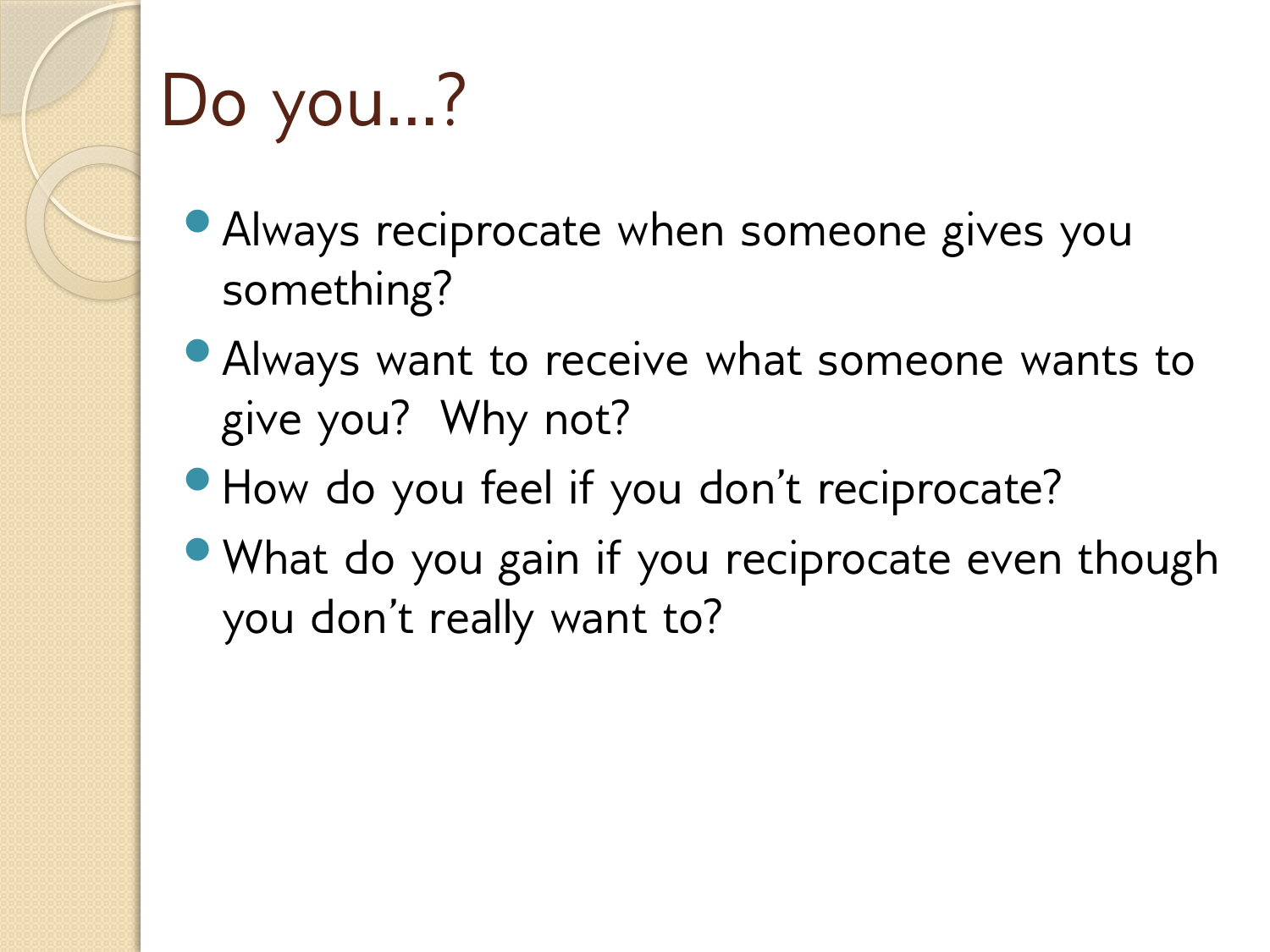

# Do you…?
Always reciprocate when someone gives you something?
Always want to receive what someone wants to give you?  Why not?
How do you feel if you don’t reciprocate?
What do you gain if you reciprocate even though you don’t really want to?